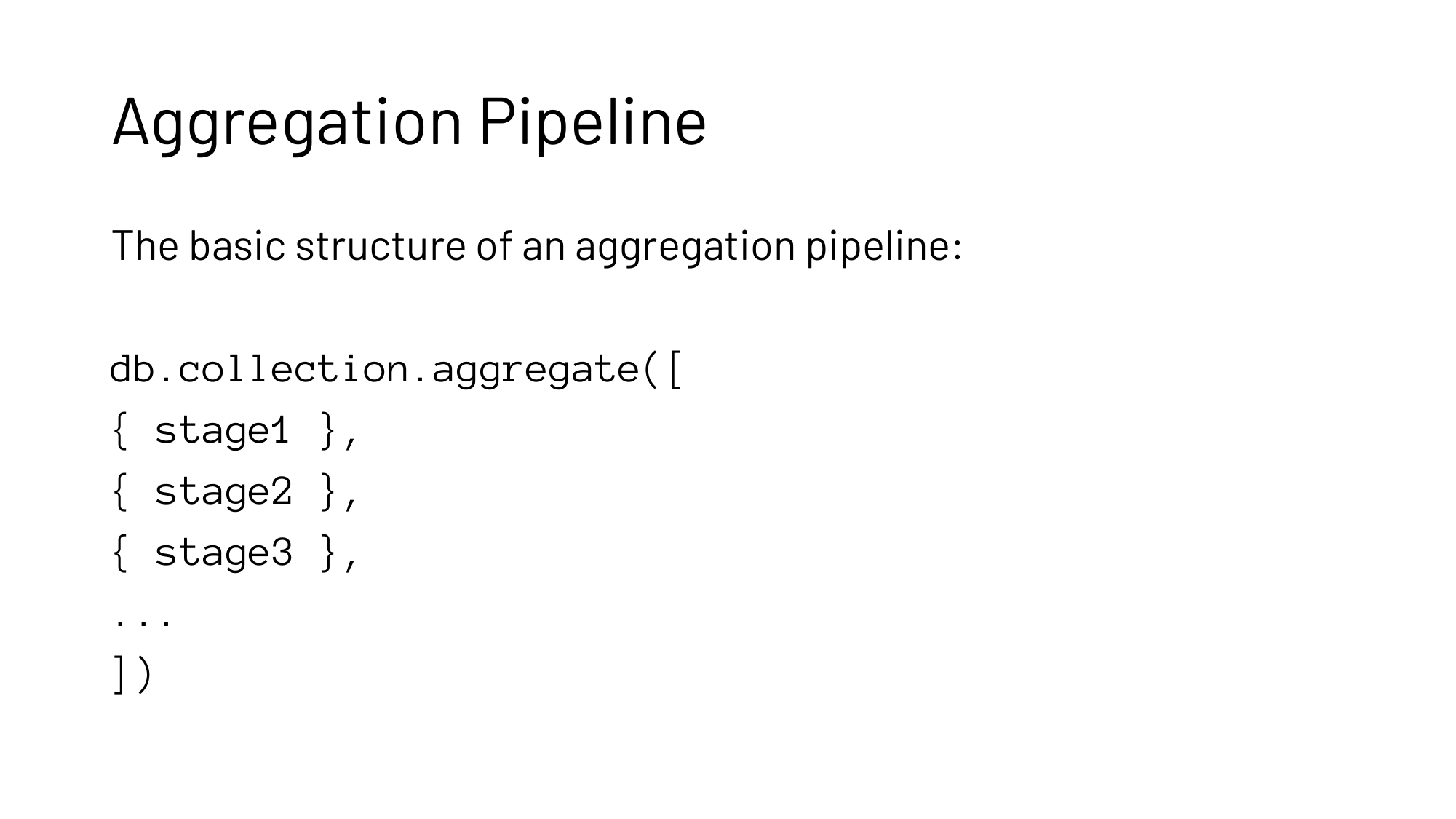

# Aggregation Pipeline
The basic structure of an aggregation pipeline:

db.collection.aggregate([
{ stage1 },
{ stage2 },
{ stage3 },
...
])